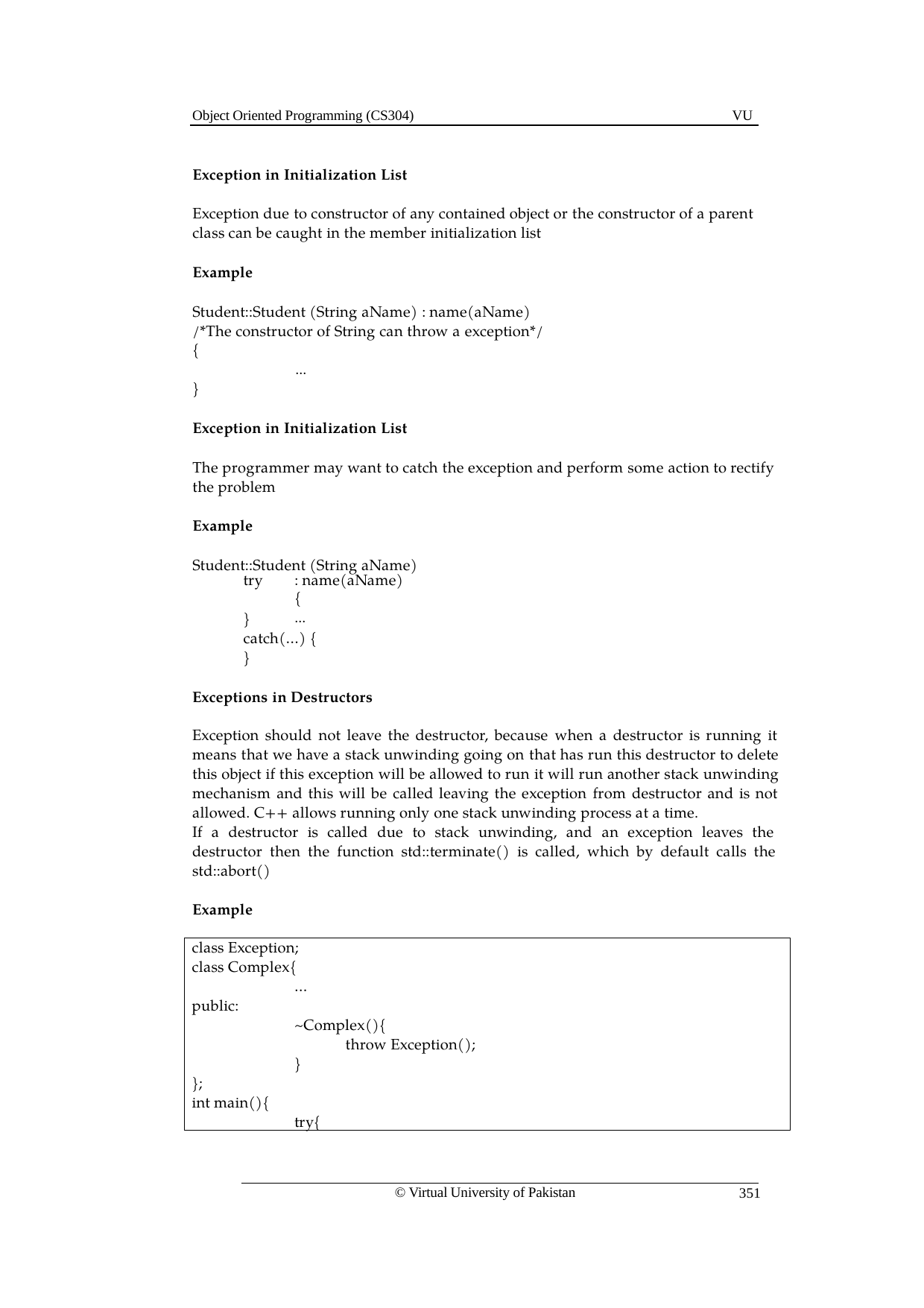

Object Oriented Programming (CS304)
VU

Exception in Initialization List

Exception due to constructor of any contained object or the constructor of a parent  class can be caught in the member initialization list

Example

Student::Student (String aName) : name(aName)
/*The constructor of String can throw a exception*/
{
...
}

Exception in Initialization List

The programmer may want to catch the exception and perform some action to rectify  the problem

Example

Student::Student (String aName)
: name(aName) {
...
try
}
catch(…) {
}

Exceptions in Destructors

Exception should not leave the destructor, because when a destructor is running it  means that we have a stack unwinding going on that has run this destructor to delete  this object if this exception will be allowed to run it will run another stack unwinding  mechanism and this will be called leaving the exception from destructor and is not  allowed. C++ allows running only one stack unwinding process at a time.
If a destructor is called due to stack unwinding, and an exception leaves the  destructor then the function std::terminate() is called, which by default calls the  std::abort()

Example
class Exception;
class Complex{
…
public:
~Complex(){
throw Exception();
}
};
int main(){
try{
© Virtual University of Pakistan

351